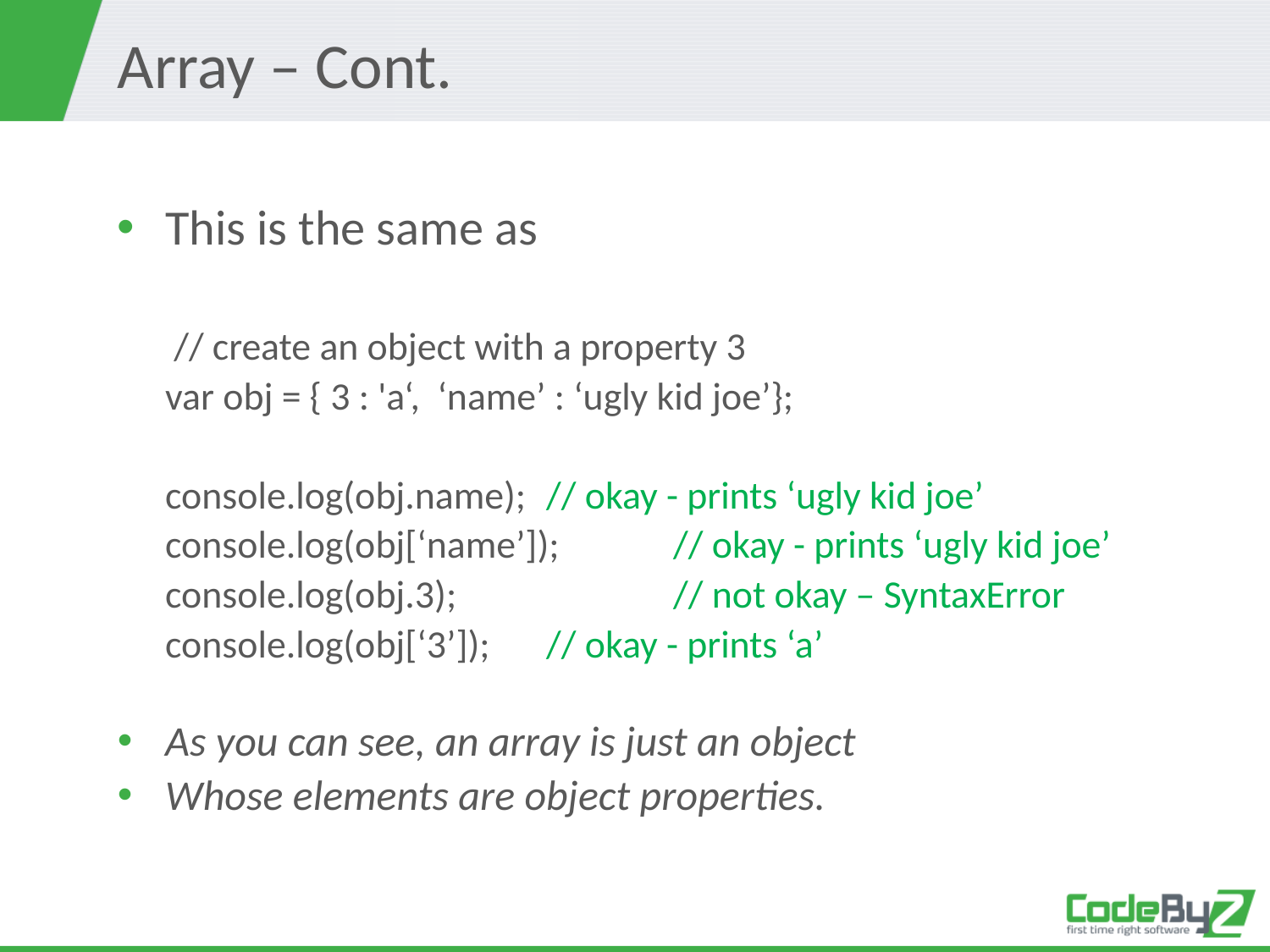

# Array – Cont.
This is the same as

	 // create an object with a property 3
	var obj = { 3 : 'a‘,  ‘name’ : ‘ugly kid joe’};

	console.log(obj.name); 	// okay - prints ‘ugly kid joe’
	console.log(obj[‘name’]); 	// okay - prints ‘ugly kid joe’
	console.log(obj.3); 		// not okay – SyntaxError
	console.log(obj[‘3’]); 	// okay - prints ‘a’

As you can see, an array is just an object
Whose elements are object properties.